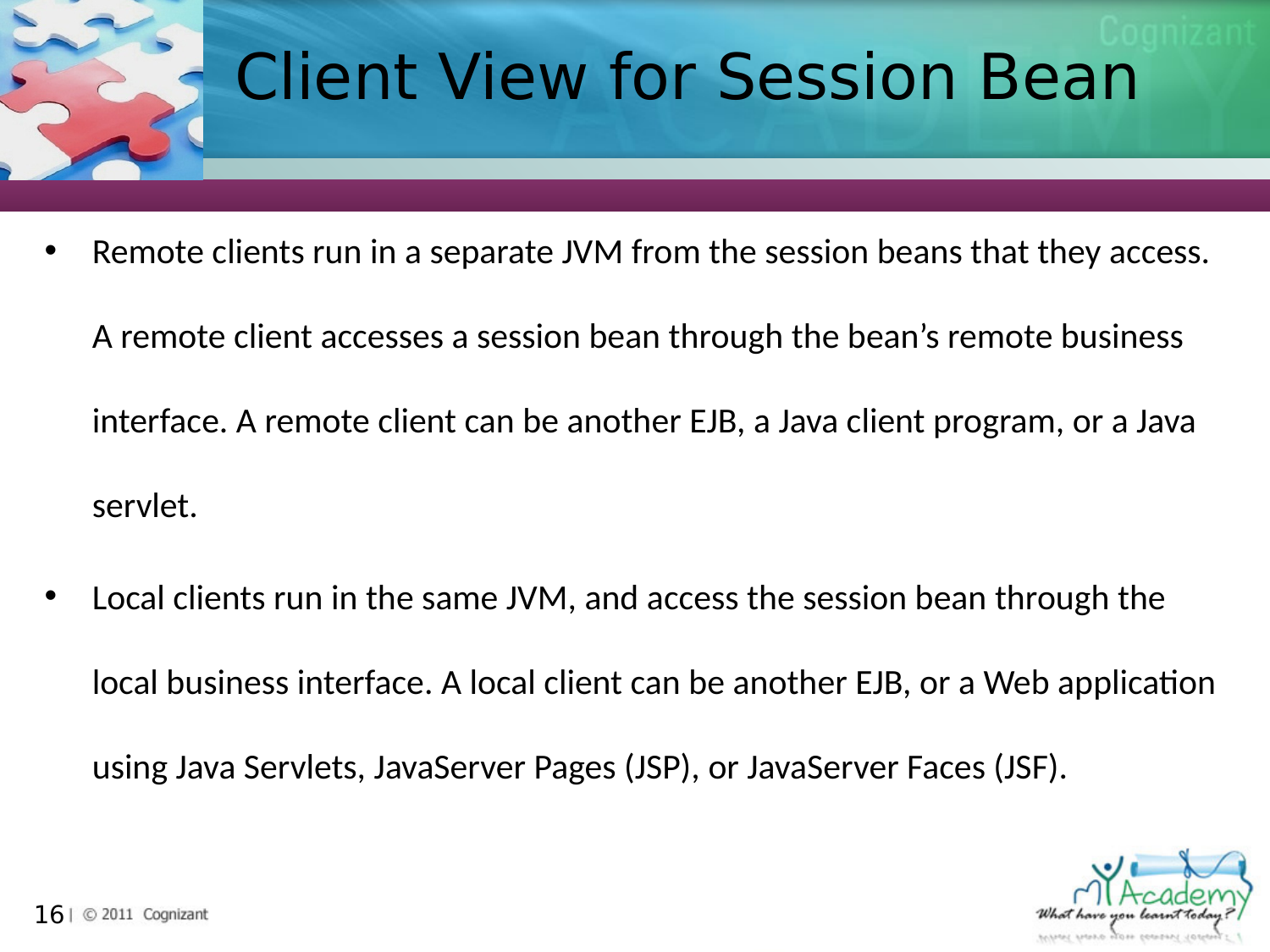

# Client View for Session Bean
Remote clients run in a separate JVM from the session beans that they access. A remote client accesses a session bean through the bean’s remote business interface. A remote client can be another EJB, a Java client program, or a Java servlet.
Local clients run in the same JVM, and access the session bean through the local business interface. A local client can be another EJB, or a Web application using Java Servlets, JavaServer Pages (JSP), or JavaServer Faces (JSF).
16